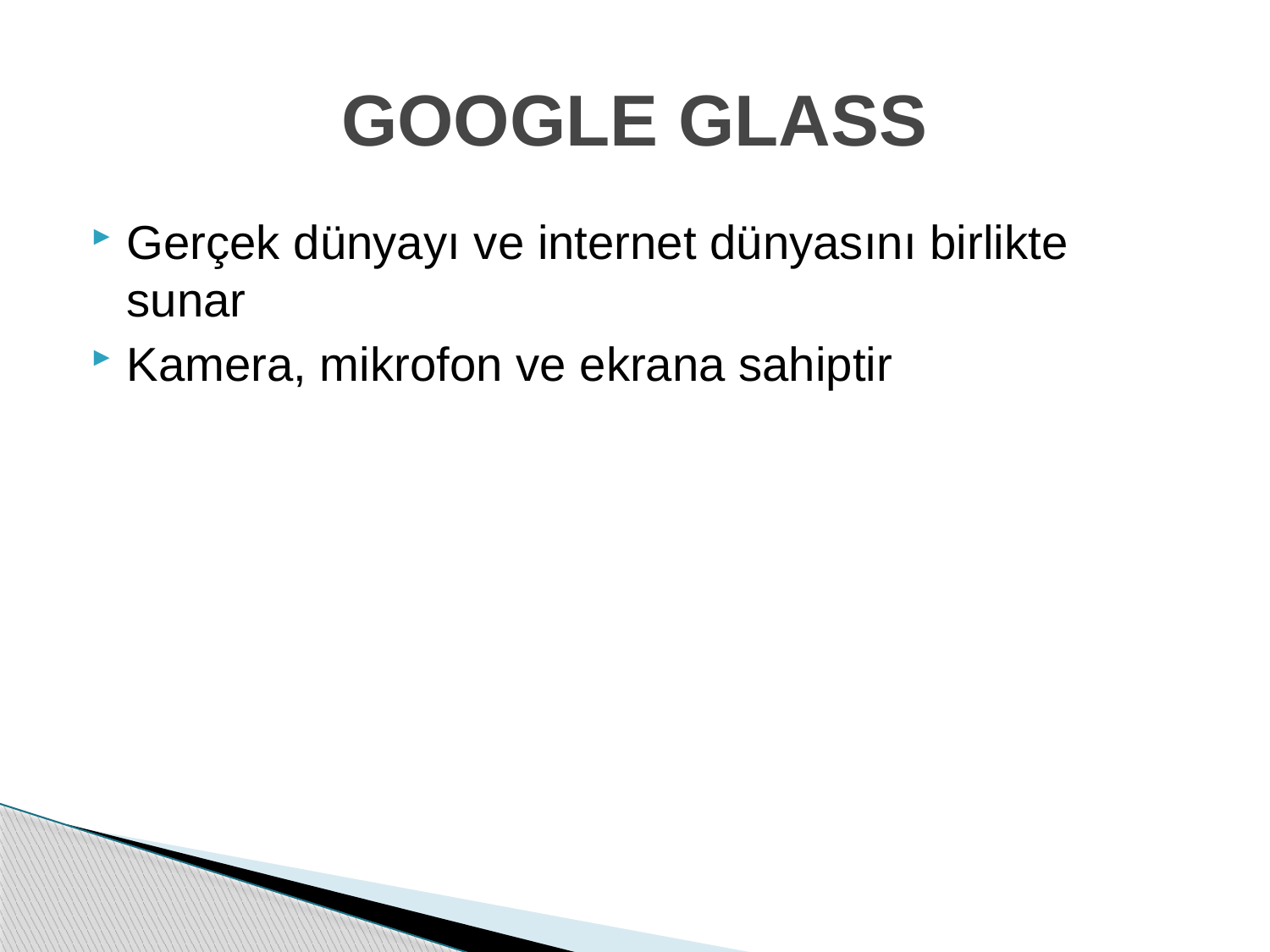

# GOOGLE GLASS
Gerçek dünyayı ve internet dünyasını birlikte sunar
Kamera, mikrofon ve ekrana sahiptir